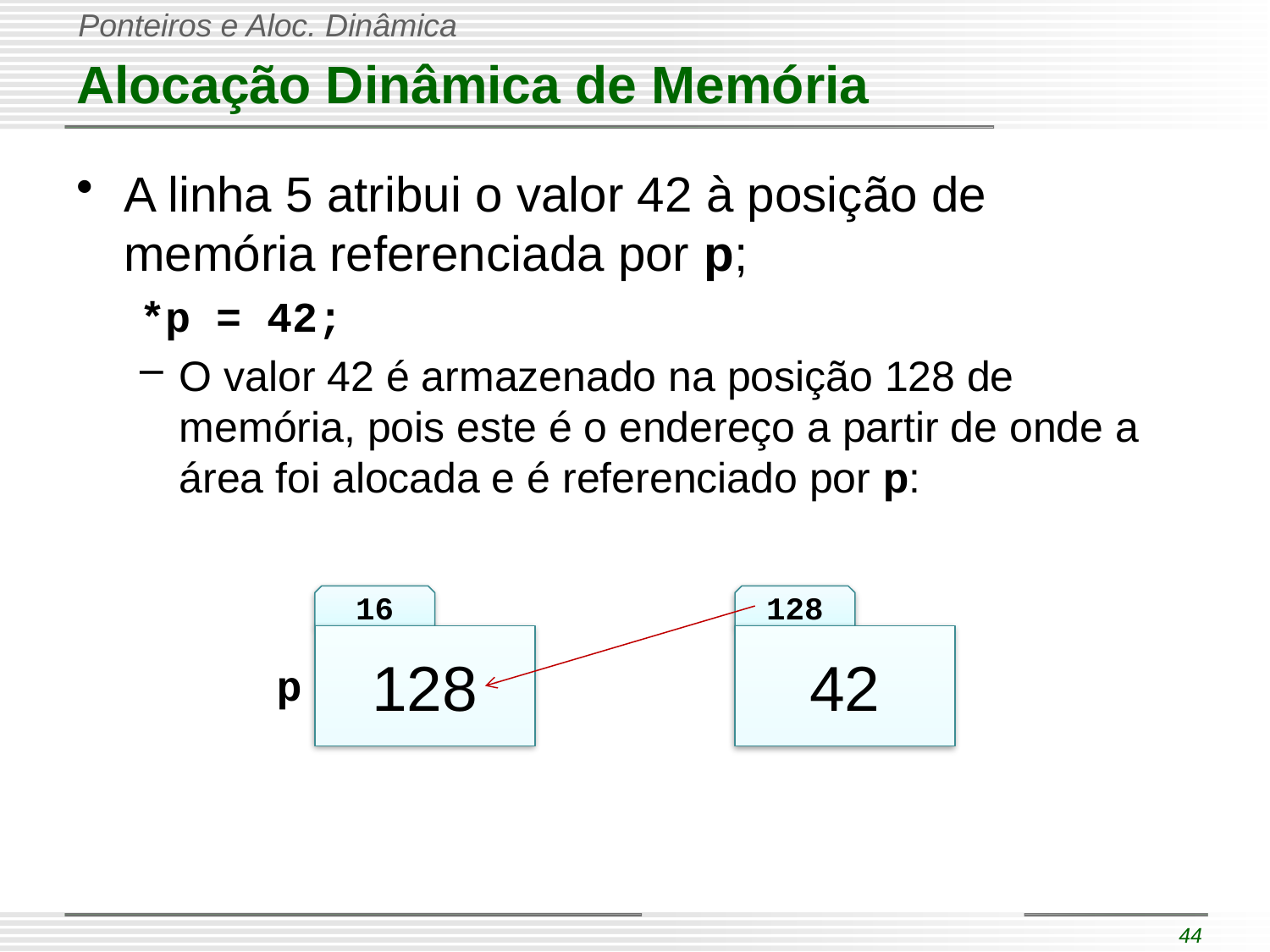

# Alocação Dinâmica de Memória
A linha 5 atribui o valor 42 à posição de memória referenciada por p;
*p = 42;
O valor 42 é armazenado na posição 128 de memória, pois este é o endereço a partir de onde a área foi alocada e é referenciado por p:
16
128
128
42
p